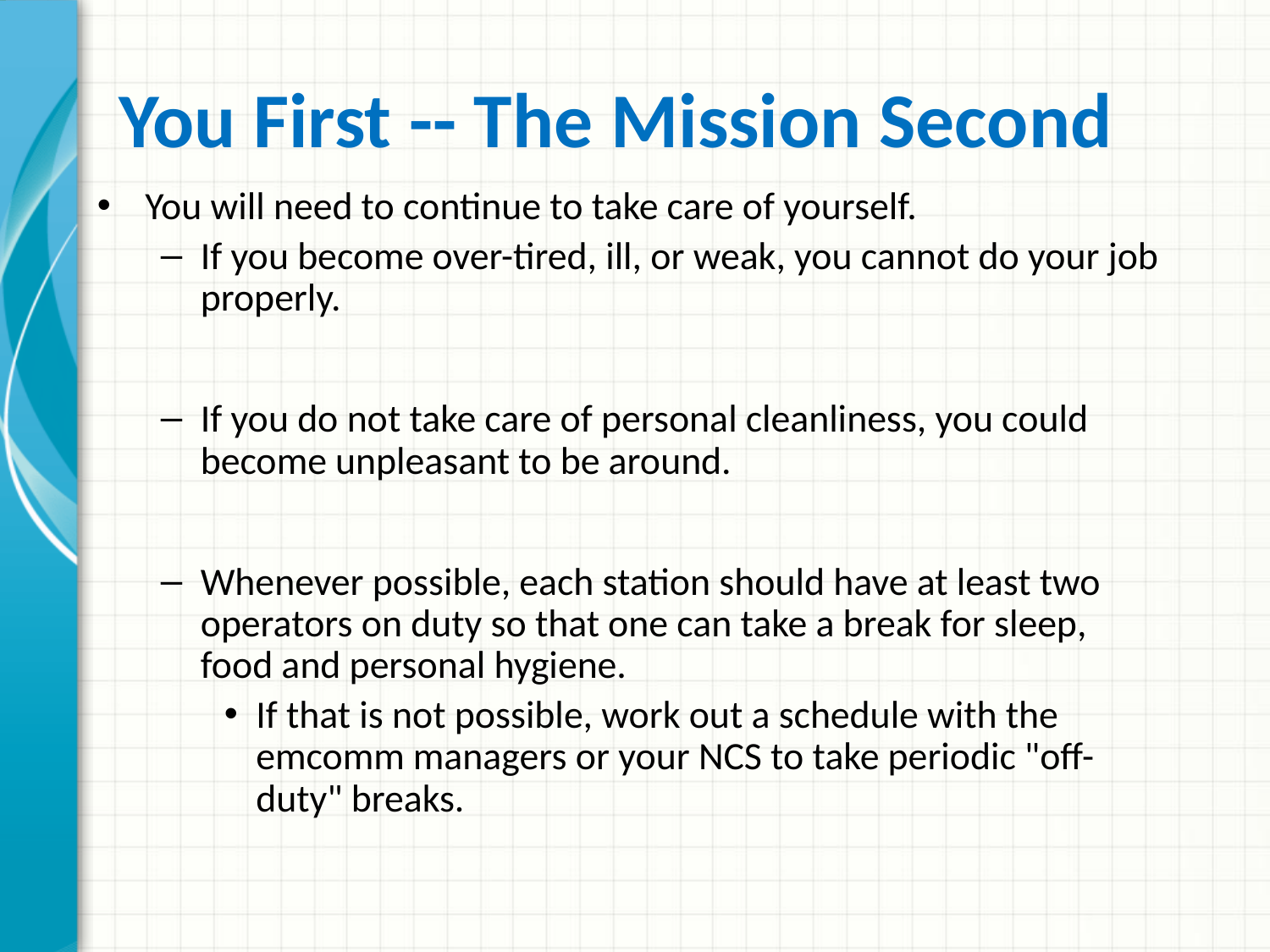

# You First -- The Mission Second
You will need to continue to take care of yourself.
If you become over-tired, ill, or weak, you cannot do your job properly.

If you do not take care of personal cleanliness, you could become unpleasant to be around.

Whenever possible, each station should have at least two operators on duty so that one can take a break for sleep, food and personal hygiene.
If that is not possible, work out a schedule with the emcomm managers or your NCS to take periodic "off-duty" breaks.